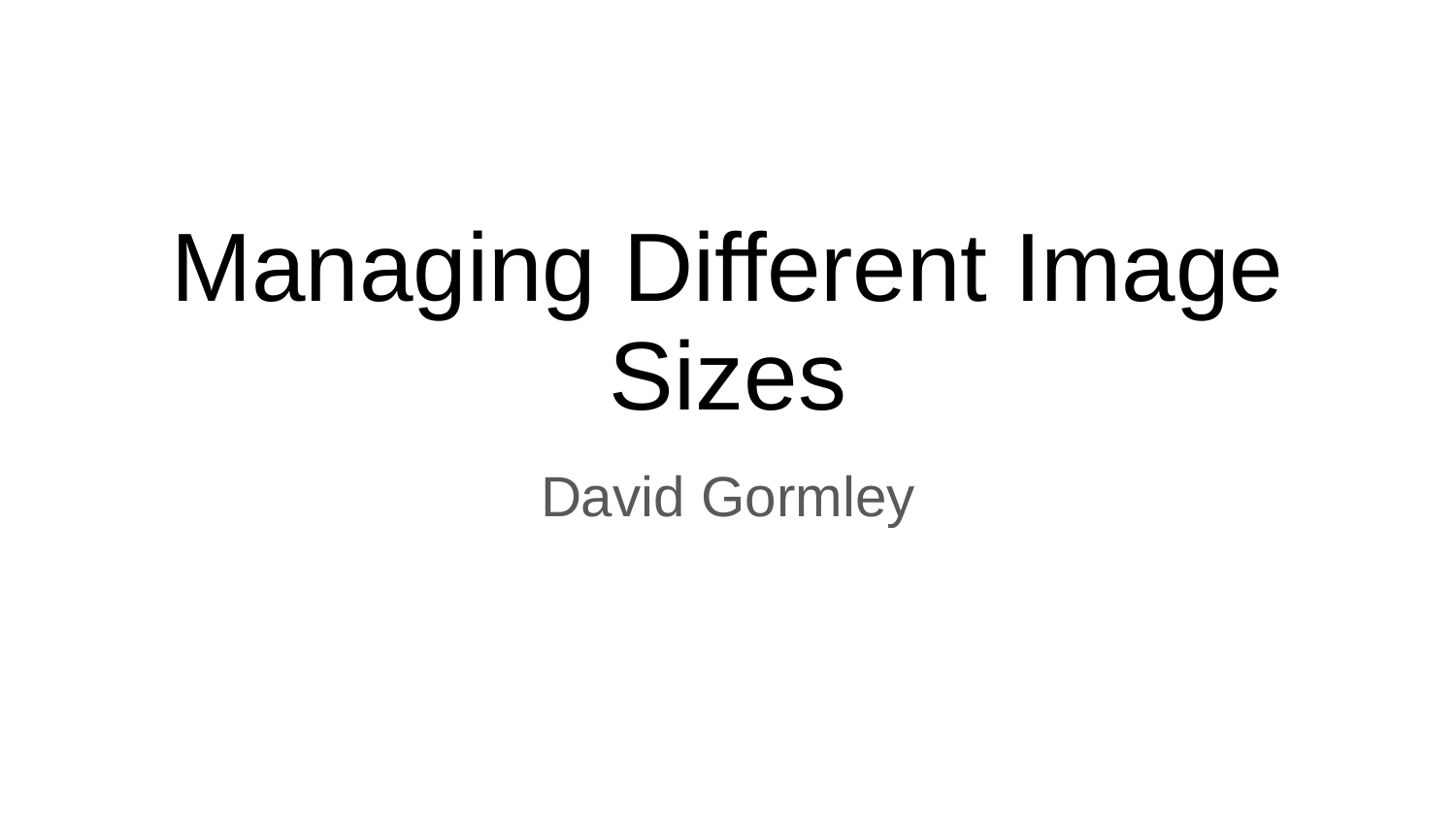

# Managing Different Image Sizes
David Gormley